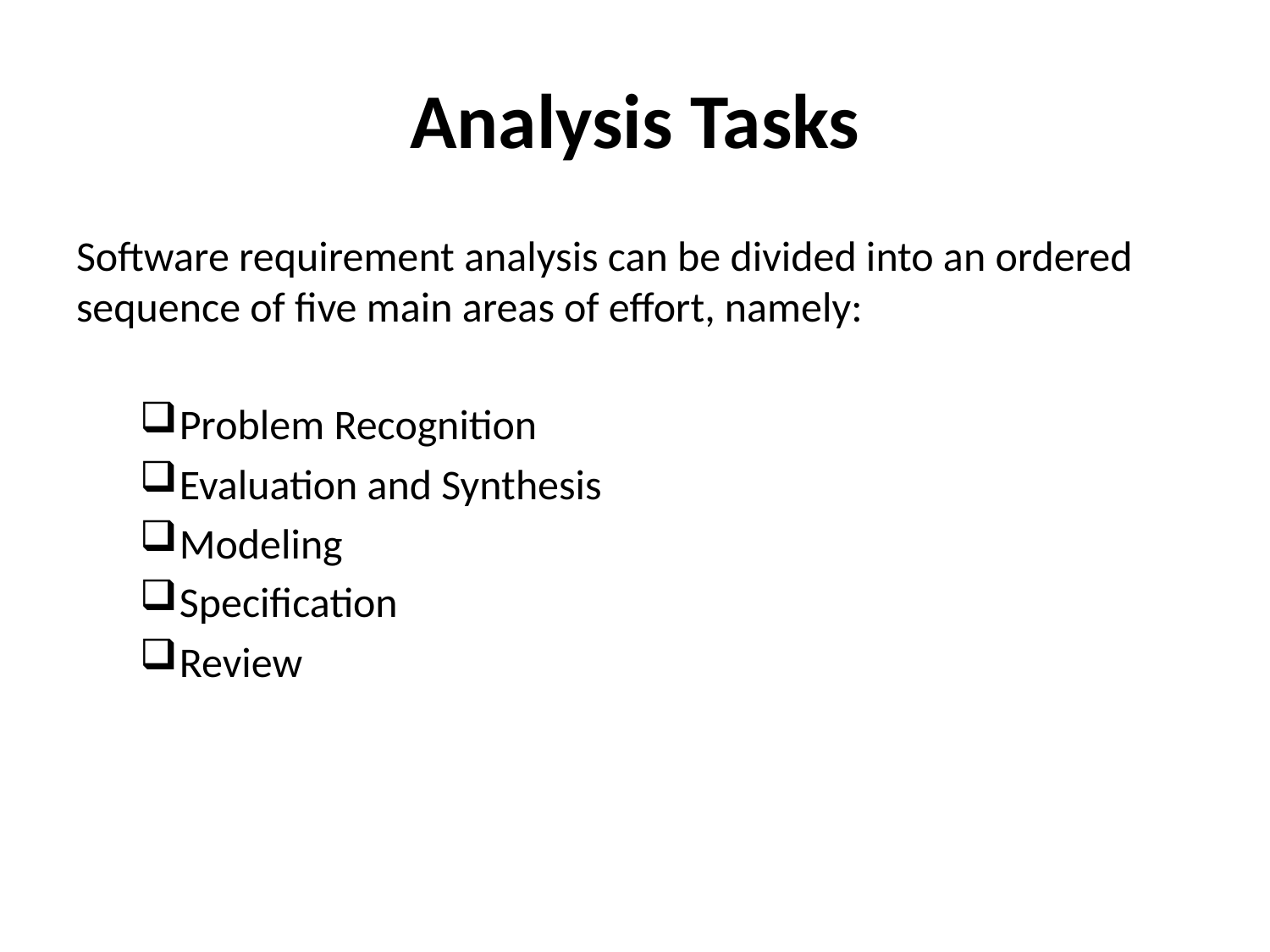

# Analysis Tasks
Software requirement analysis can be divided into an ordered sequence of five main areas of effort, namely:

Problem Recognition
Evaluation and Synthesis
Modeling
Specification
Review